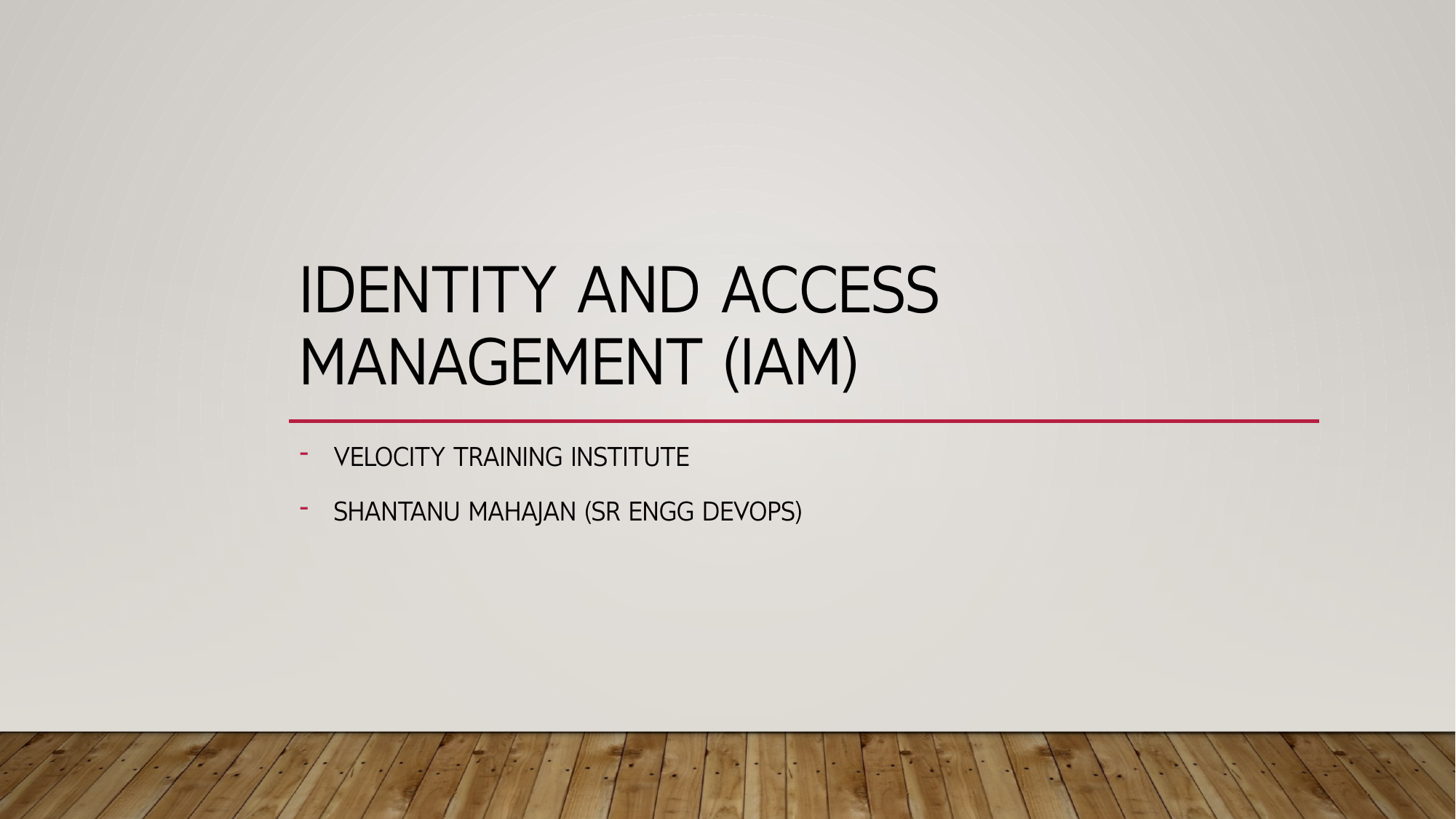

# Identity and access management (IAM)
Velocity training institute
Shantanu Mahajan (sr engg devops)